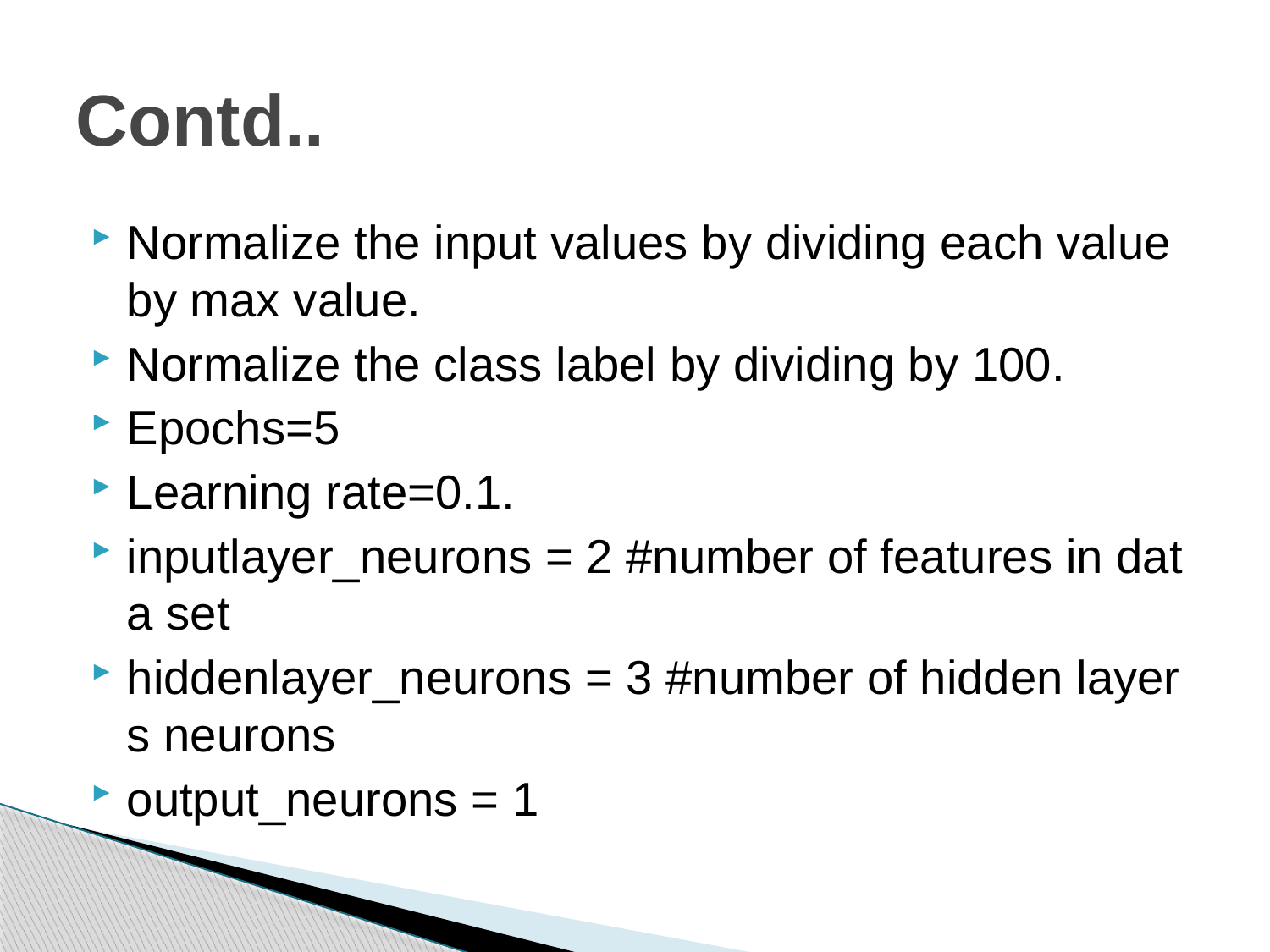

# Contd..
Normalize the input values by dividing each value by max value.
Normalize the class label by dividing by 100.
Epochs=5
Learning rate=0.1.
inputlayer_neurons = 2 #number of features in data set
hiddenlayer_neurons = 3 #number of hidden layers neurons
output_neurons = 1